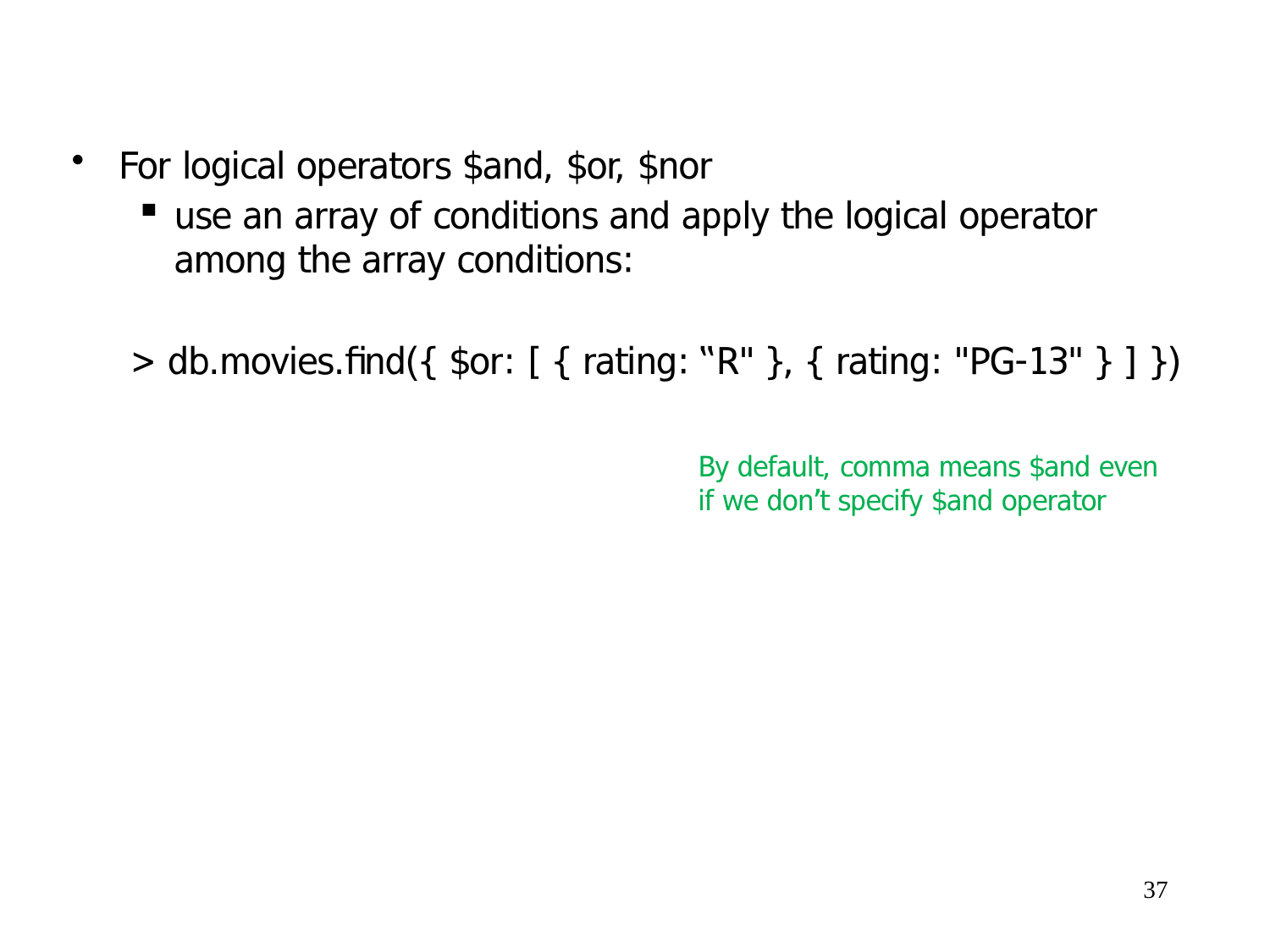

For logical operators $and, $or, $nor
use an array of conditions and apply the logical operator among the array conditions:

     > db.movies.find({ $or: [ { rating: “R" }, { rating: "PG-13" } ] })
By default, comma means $and even if we don’t specify $and operator
37